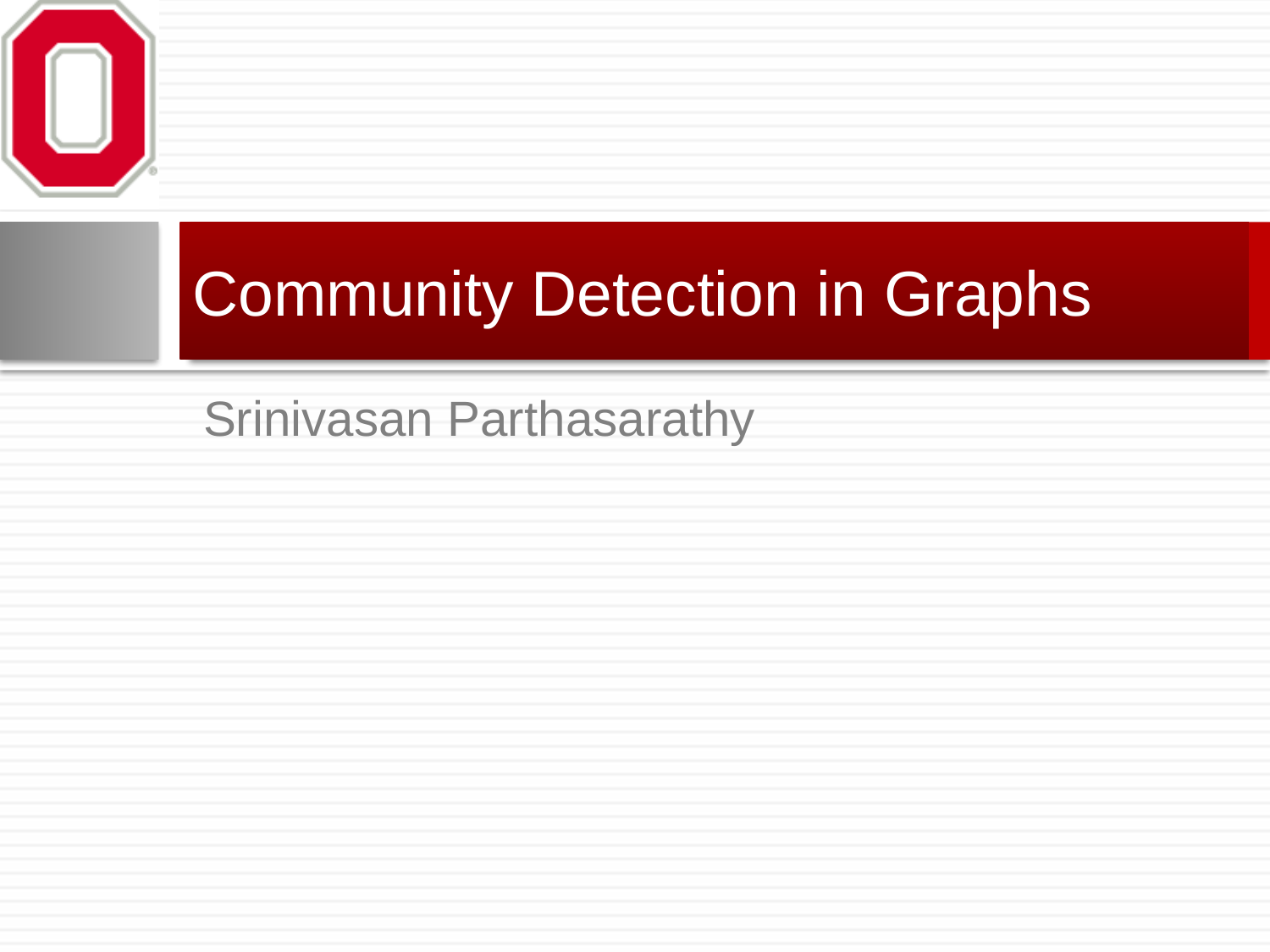

# Community Detection in Graphs
Srinivasan Parthasarathy